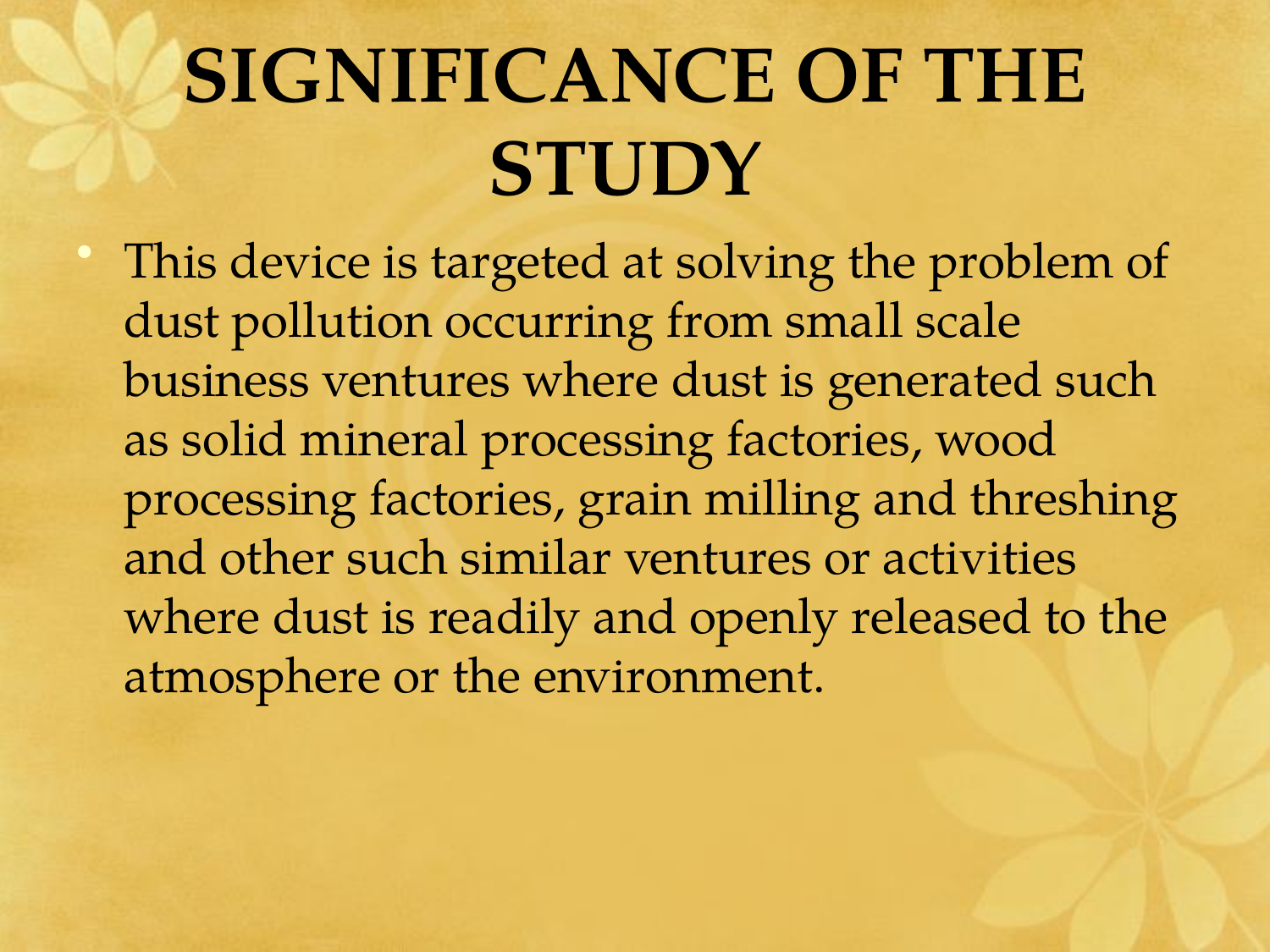

# SIGNIFICANCE OF THE STUDY
This device is targeted at solving the problem of dust pollution occurring from small scale business ventures where dust is generated such as solid mineral processing factories, wood processing factories, grain milling and threshing and other such similar ventures or activities where dust is readily and openly released to the atmosphere or the environment.